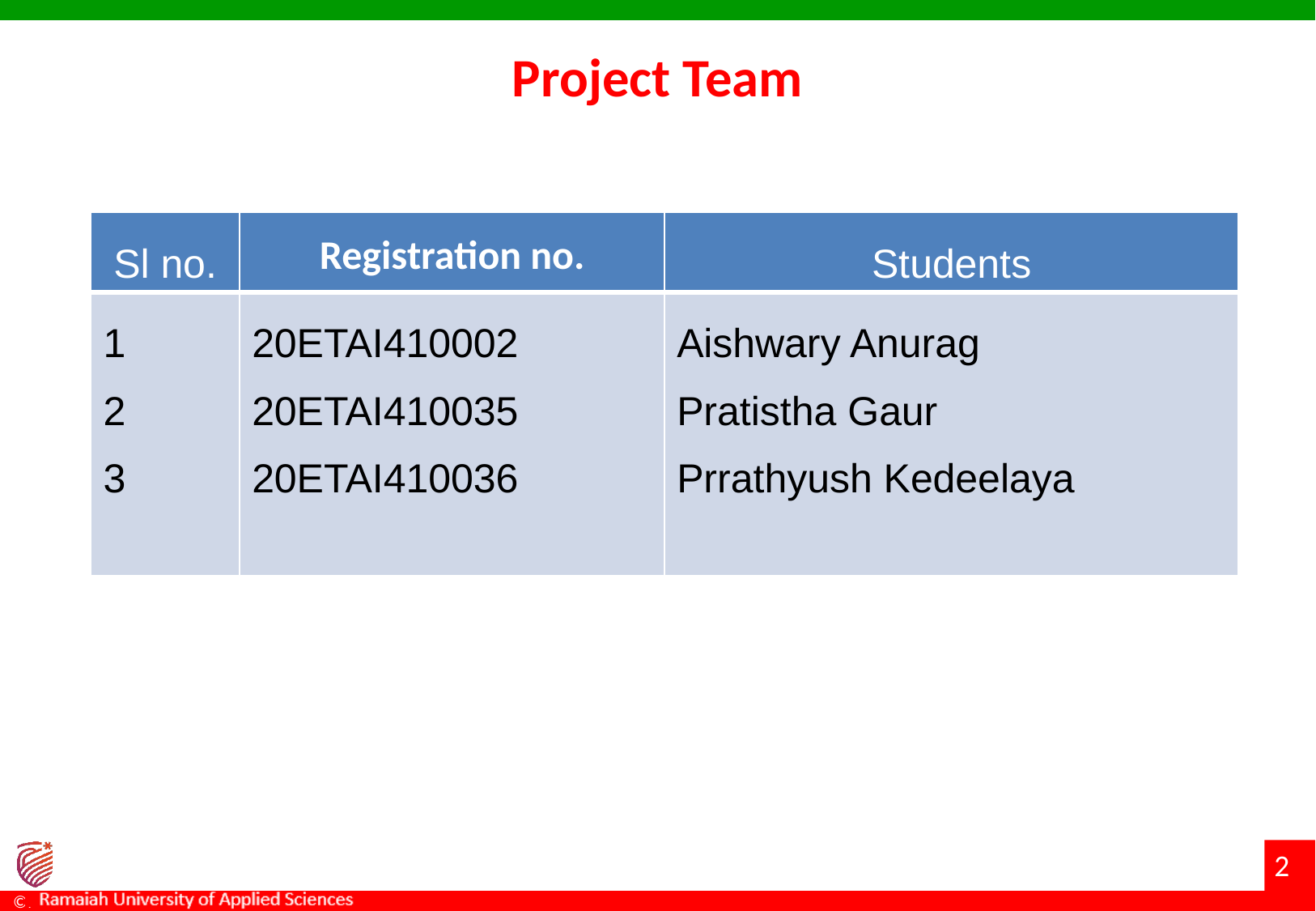

# Project Team
| Sl no. | Registration no. | Students |
| --- | --- | --- |
| 1 2 3 | 20ETAI410002 20ETAI410035 20ETAI410036 | Aishwary Anurag Pratistha Gaur Prrathyush Kedeelaya |